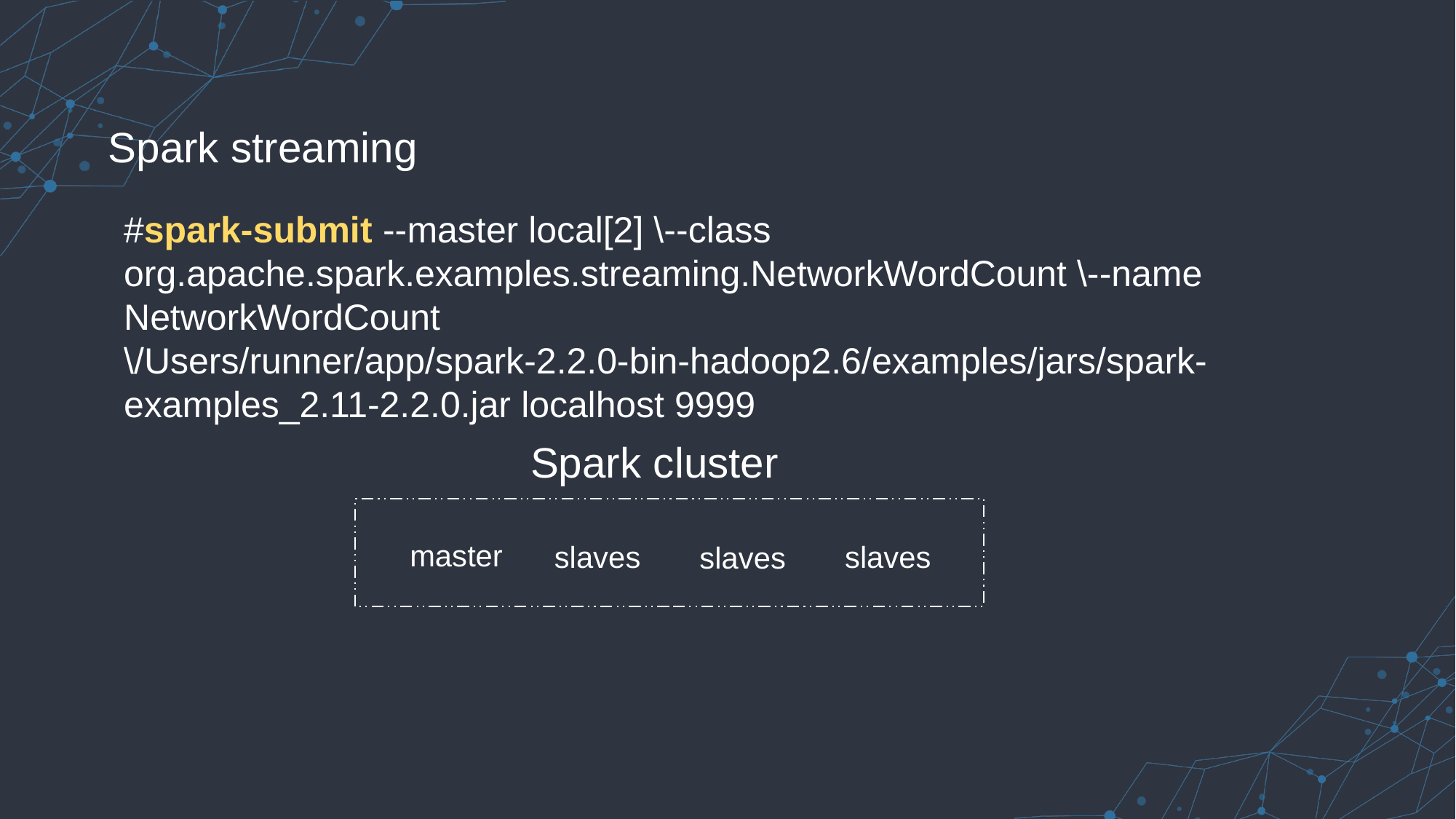

Spark streaming
#spark-submit --master local[2] \--class org.apache.spark.examples.streaming.NetworkWordCount \--name NetworkWordCount \/Users/runner/app/spark-2.2.0-bin-hadoop2.6/examples/jars/spark-examples_2.11-2.2.0.jar localhost 9999
Spark cluster

master
slaves
slaves
slaves